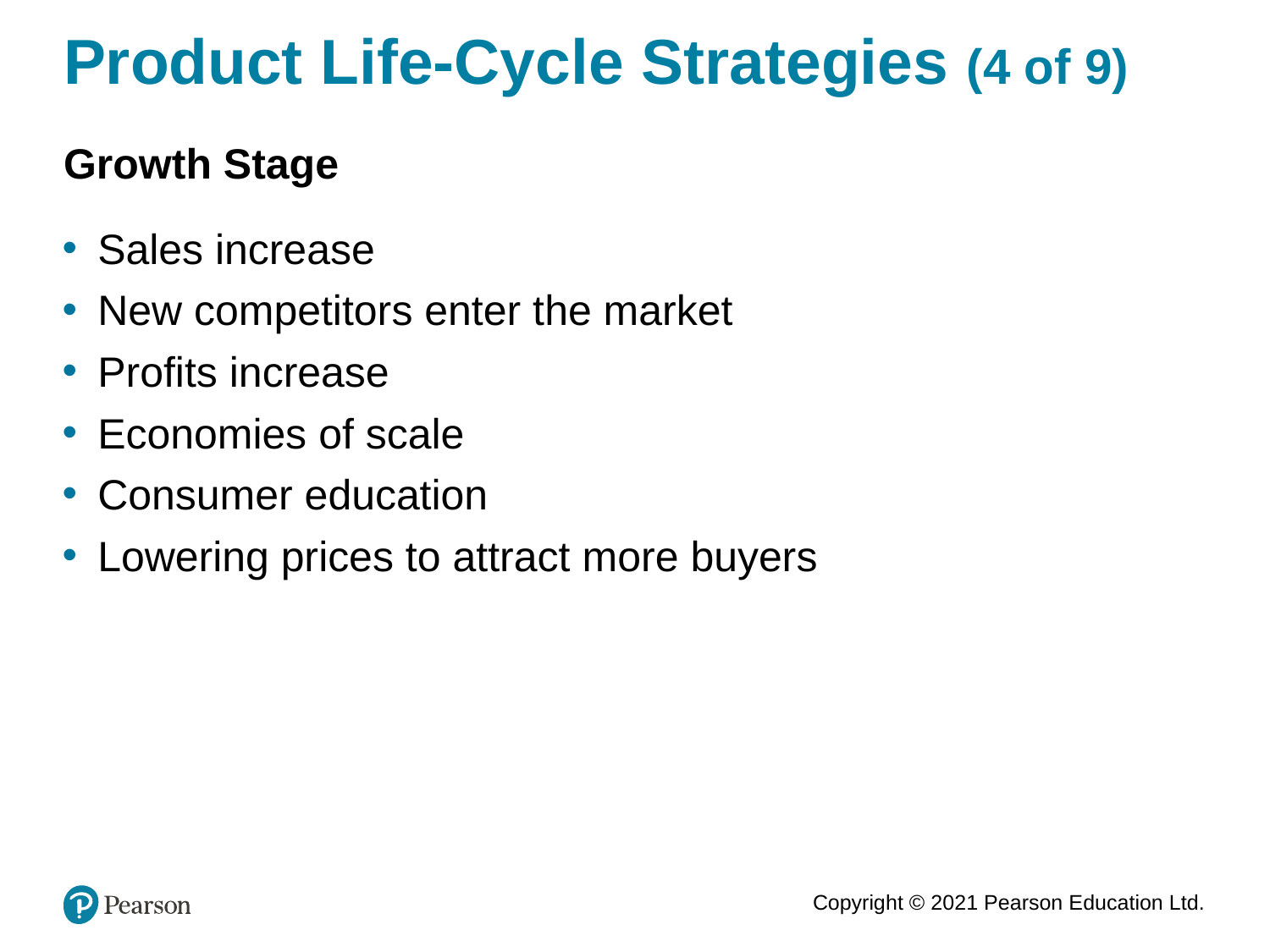

# Product Life-Cycle Strategies (4 of 9)
Growth Stage
Sales increase
New competitors enter the market
Profits increase
Economies of scale
Consumer education
Lowering prices to attract more buyers